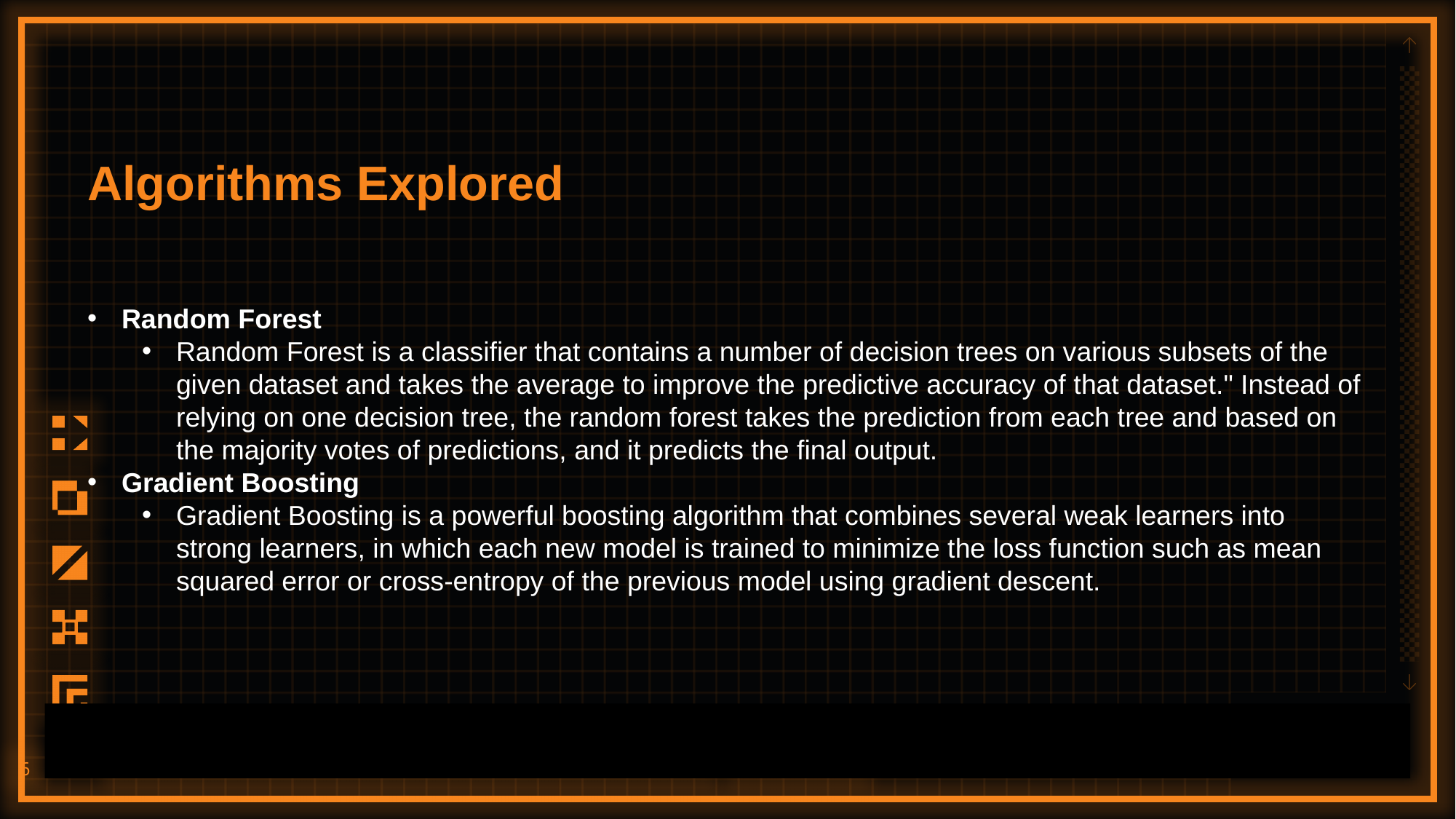

Algorithms Explored

Random Forest
Random Forest is a classifier that contains a number of decision trees on various subsets of the given dataset and takes the average to improve the predictive accuracy of that dataset." Instead of relying on one decision tree, the random forest takes the prediction from each tree and based on the majority votes of predictions, and it predicts the final output.
Gradient Boosting
Gradient Boosting is a powerful boosting algorithm that combines several weak learners into strong learners, in which each new model is trained to minimize the loss function such as mean squared error or cross-entropy of the previous model using gradient descent.